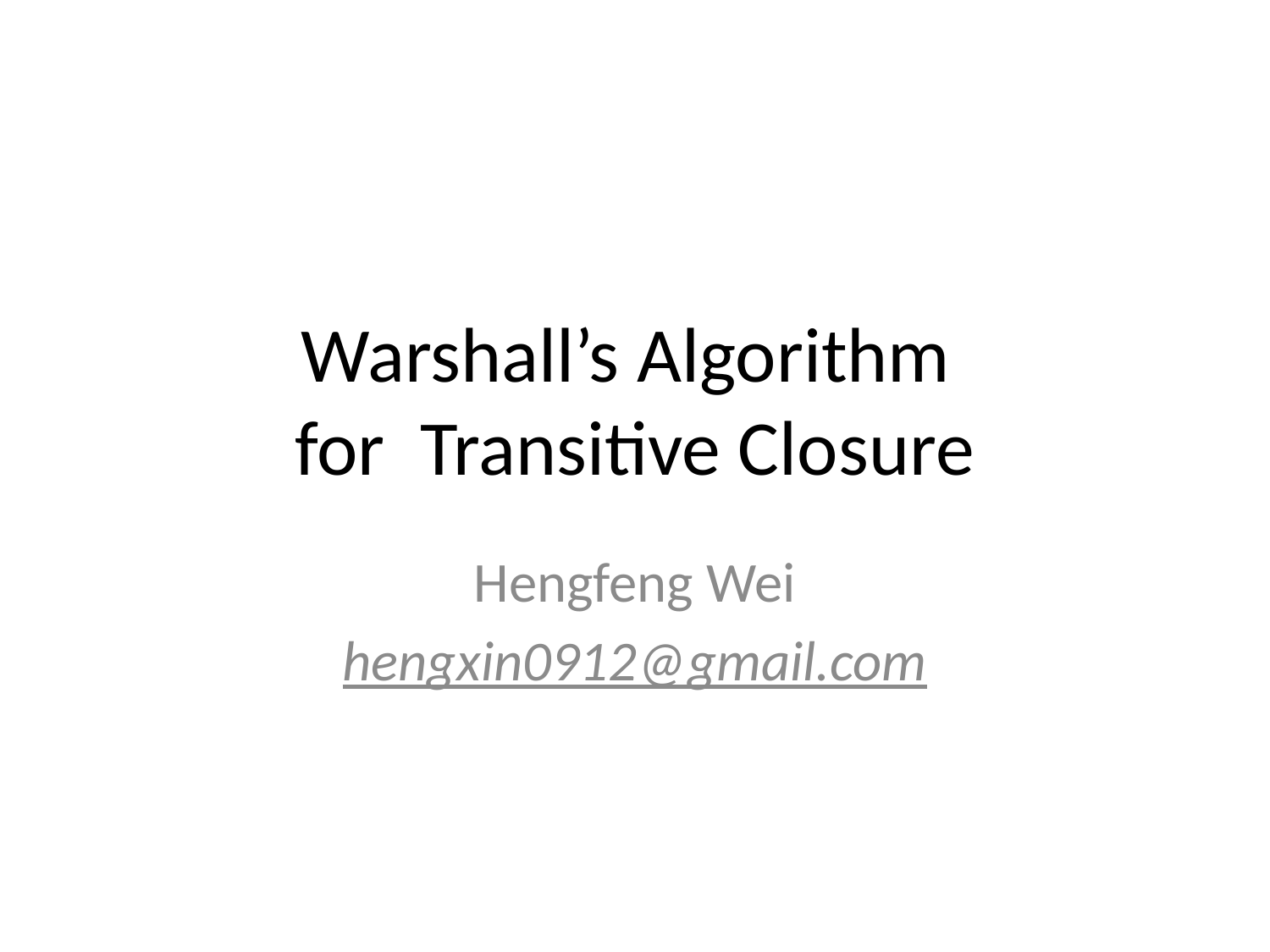

# Warshall’s Algorithm for  Transitive Closure
Hengfeng Wei
hengxin0912@gmail.com